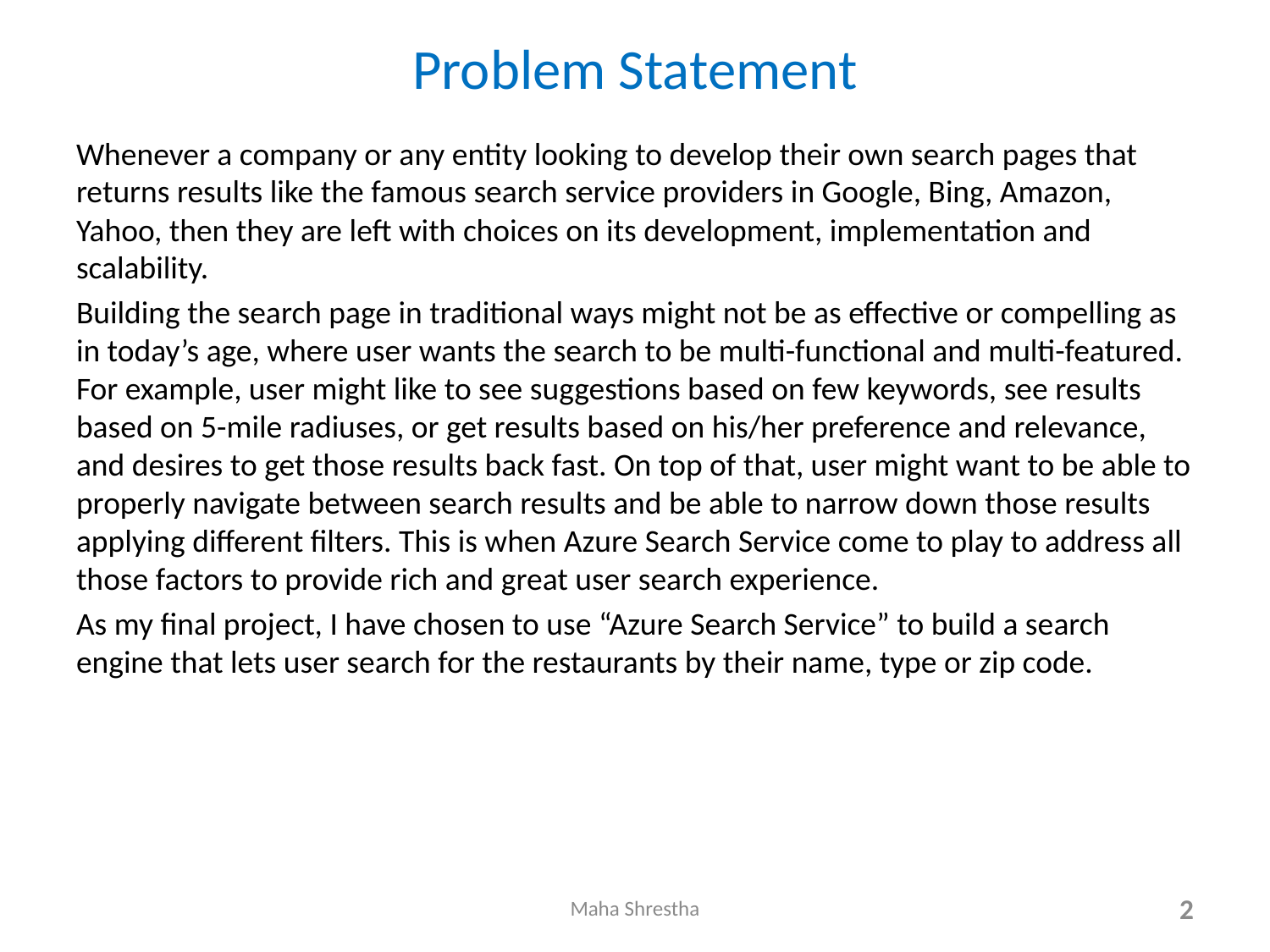

# Problem Statement
Whenever a company or any entity looking to develop their own search pages that returns results like the famous search service providers in Google, Bing, Amazon, Yahoo, then they are left with choices on its development, implementation and scalability.
Building the search page in traditional ways might not be as effective or compelling as in today’s age, where user wants the search to be multi-functional and multi-featured. For example, user might like to see suggestions based on few keywords, see results based on 5-mile radiuses, or get results based on his/her preference and relevance, and desires to get those results back fast. On top of that, user might want to be able to properly navigate between search results and be able to narrow down those results applying different filters. This is when Azure Search Service come to play to address all those factors to provide rich and great user search experience.
As my final project, I have chosen to use “Azure Search Service” to build a search engine that lets user search for the restaurants by their name, type or zip code.

Maha Shrestha
2